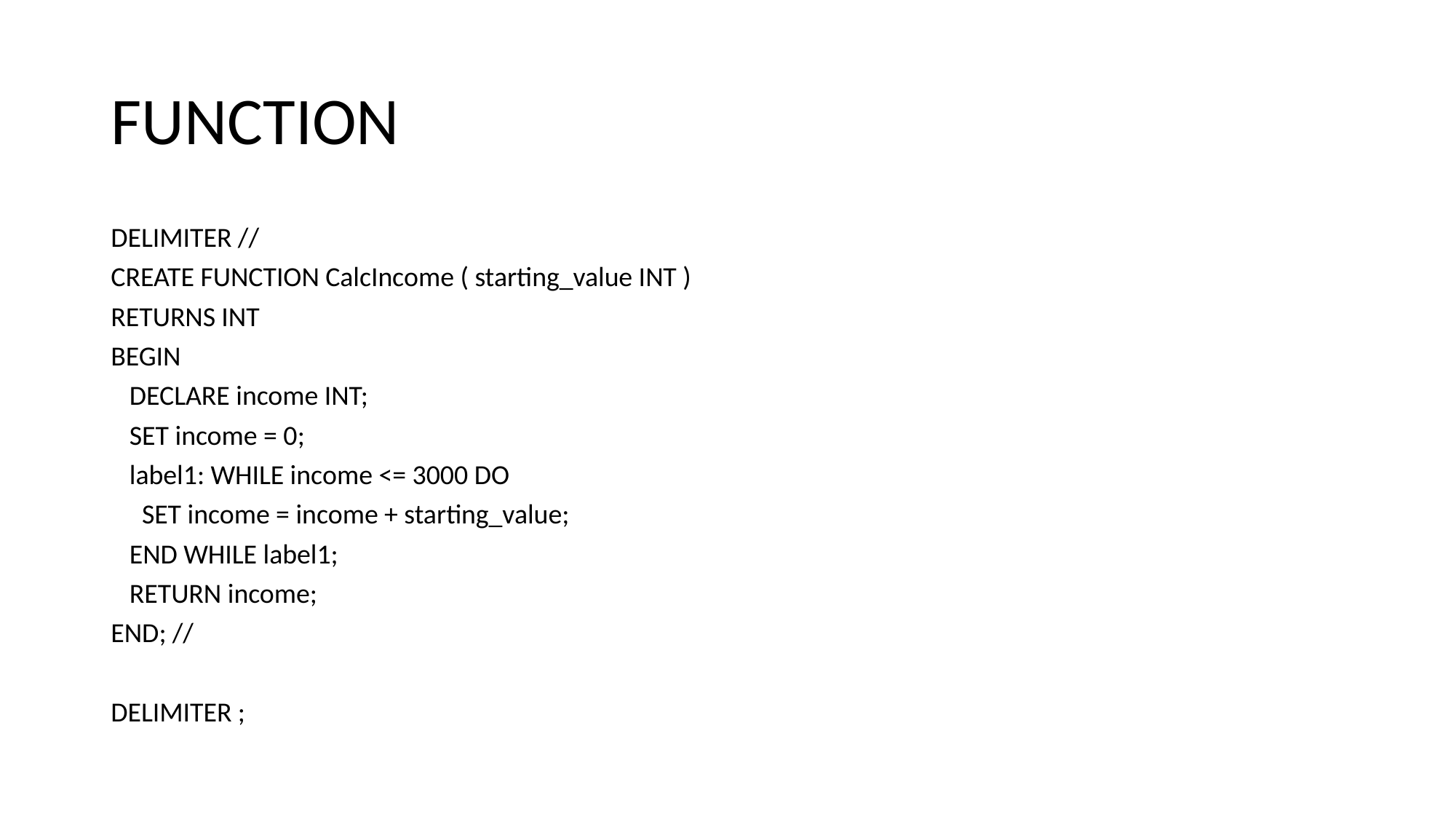

# FUNCTION
DELIMITER //
CREATE FUNCTION CalcIncome ( starting_value INT )
RETURNS INT
BEGIN
   DECLARE income INT;
   SET income = 0;
   label1: WHILE income <= 3000 DO
     SET income = income + starting_value;
   END WHILE label1;
   RETURN income;
END; //

DELIMITER ;